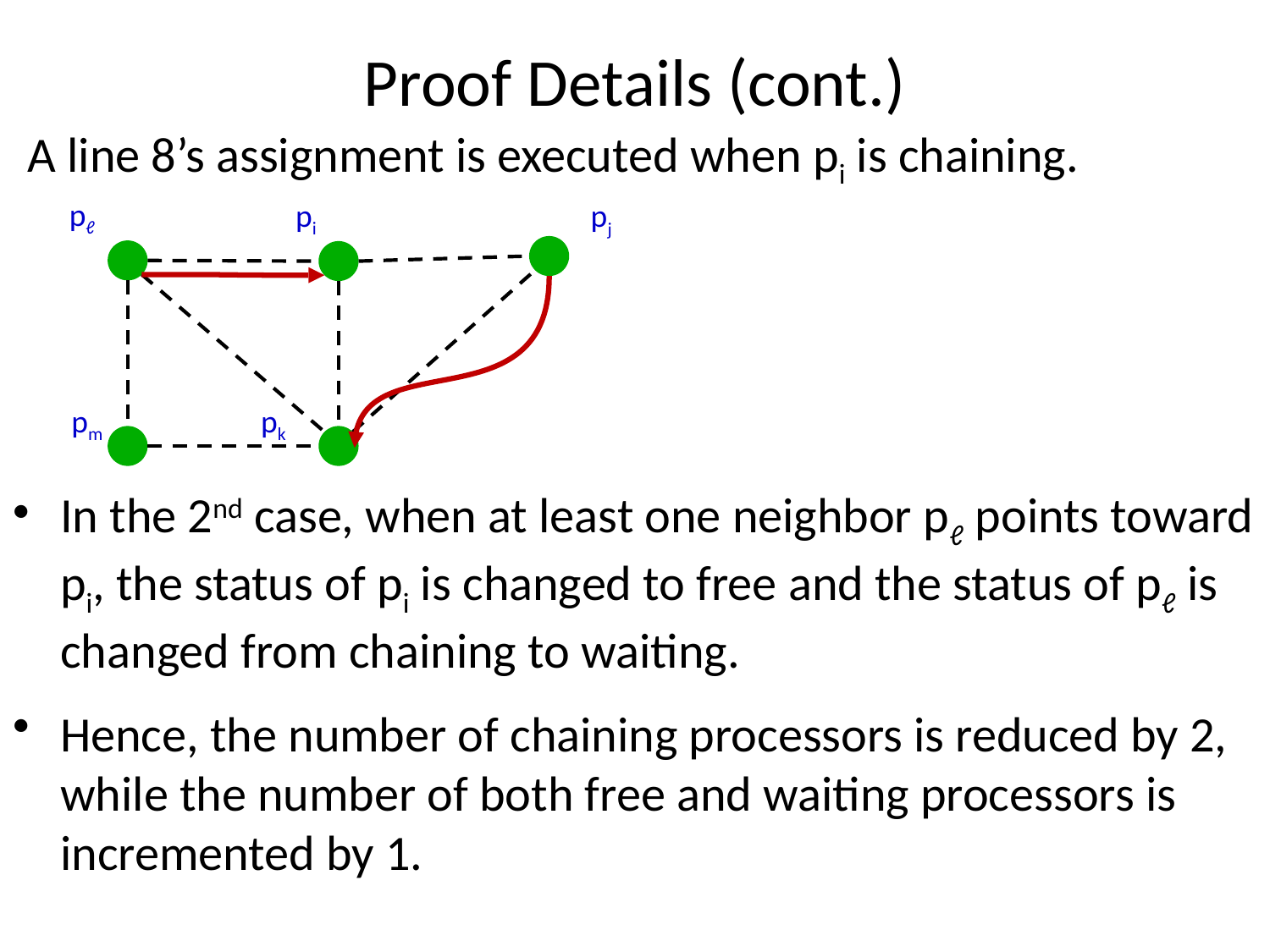

# Proof Details (cont.)
A line 8’s assignment is executed when pi is chaining.

pℓ
pi
pj

pm
pk

In the 2nd case, when at least one neighbor pℓ points toward pi, the status of pi is changed to free and the status of pℓ is changed from chaining to waiting.
Hence, the number of chaining processors is reduced by 2, while the number of both free and waiting processors is incremented by 1.